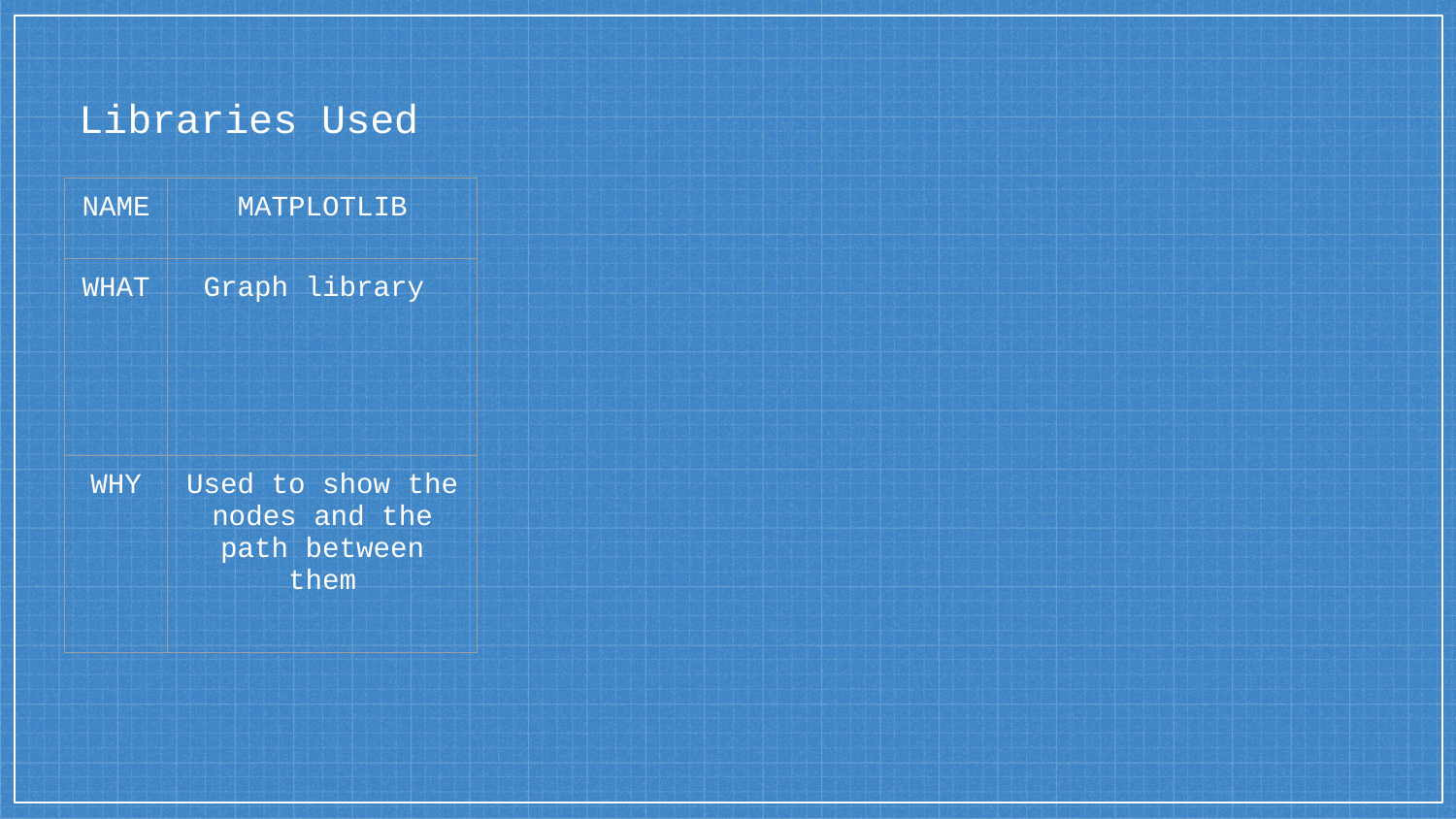

# Libraries Used
| NAME | MATPLOTLIB |
| --- | --- |
| WHAT | Graph library |
| WHY | Used to show the nodes and the path between them |